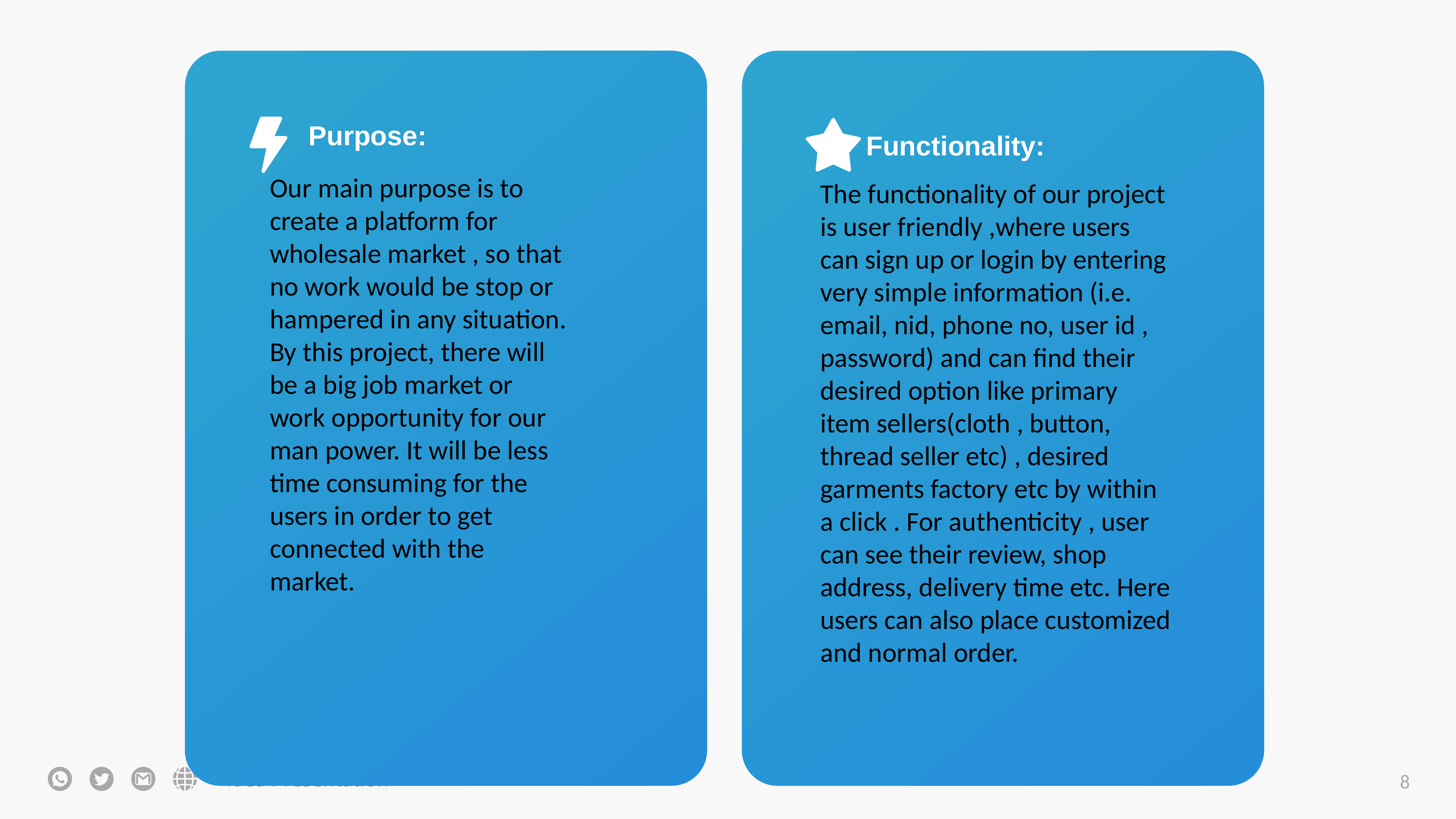

Purpose:

Functionality:
Our main purpose is to create a platform for wholesale market , so that no work would be stop or hampered in any situation. By this project, there will be a big job market or work opportunity for our man power. It will be less time consuming for the users in order to get connected with the market.
The functionality of our project is user friendly ,where users can sign up or login by entering very simple information (i.e. email, nid, phone no, user id , password) and can find their desired option like primary item sellers(cloth , button, thread seller etc) , desired garments factory etc by within a click . For authenticity , user can see their review, shop address, delivery time etc. Here users can also place customized and normal order.
8